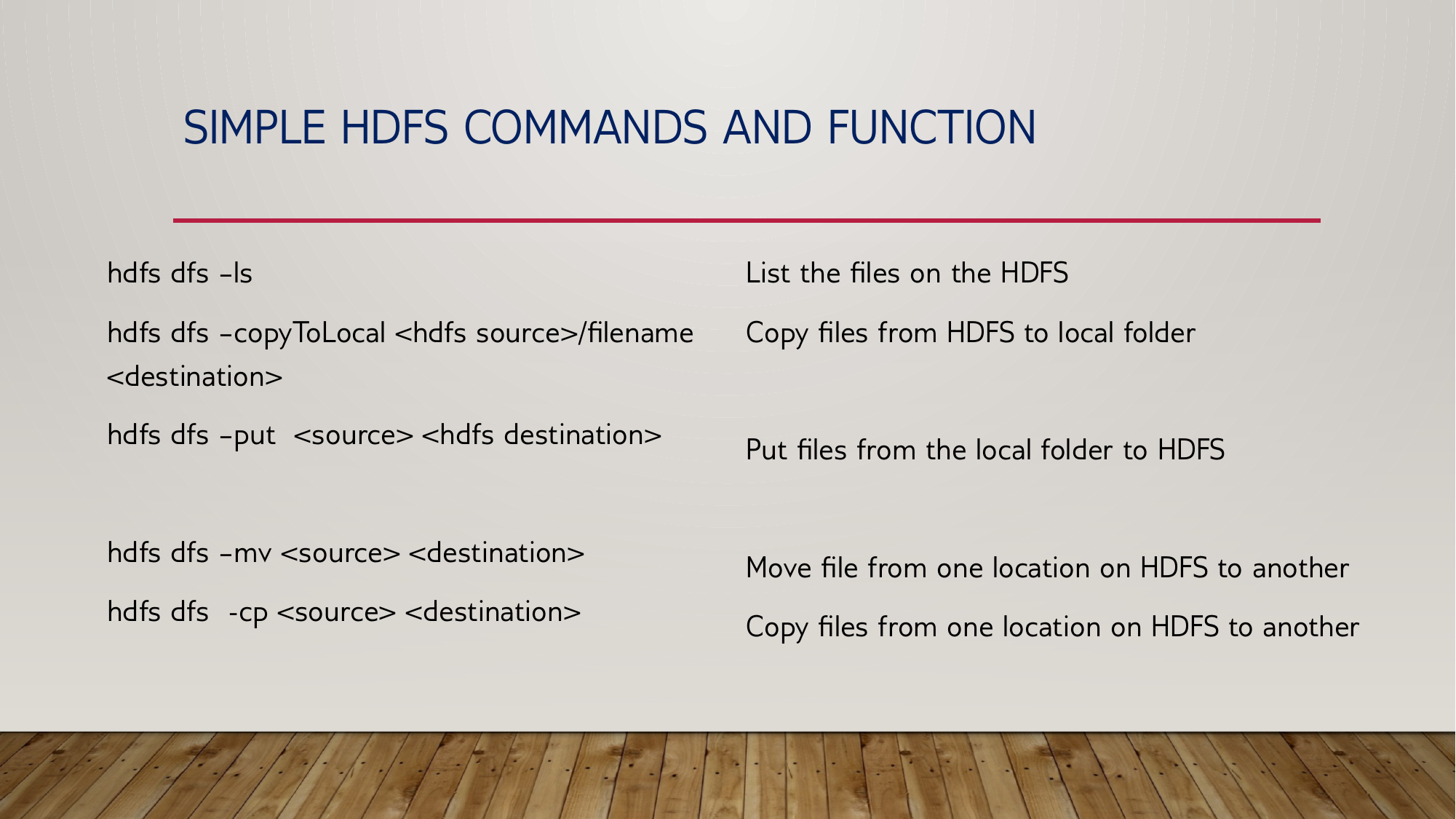

# SIMPLE HDFS COMMANDS and function
hdfs dfs –ls
hdfs dfs –copyToLocal <hdfs source>/filename <destination>
hdfs dfs –put  <source> <hdfs destination>

hdfs dfs –mv <source> <destination>
hdfs dfs  -cp <source> <destination>
List the files on the HDFS
Copy files from HDFS to local folder

Put files from the local folder to HDFS

Move file from one location on HDFS to another
Copy files from one location on HDFS to another